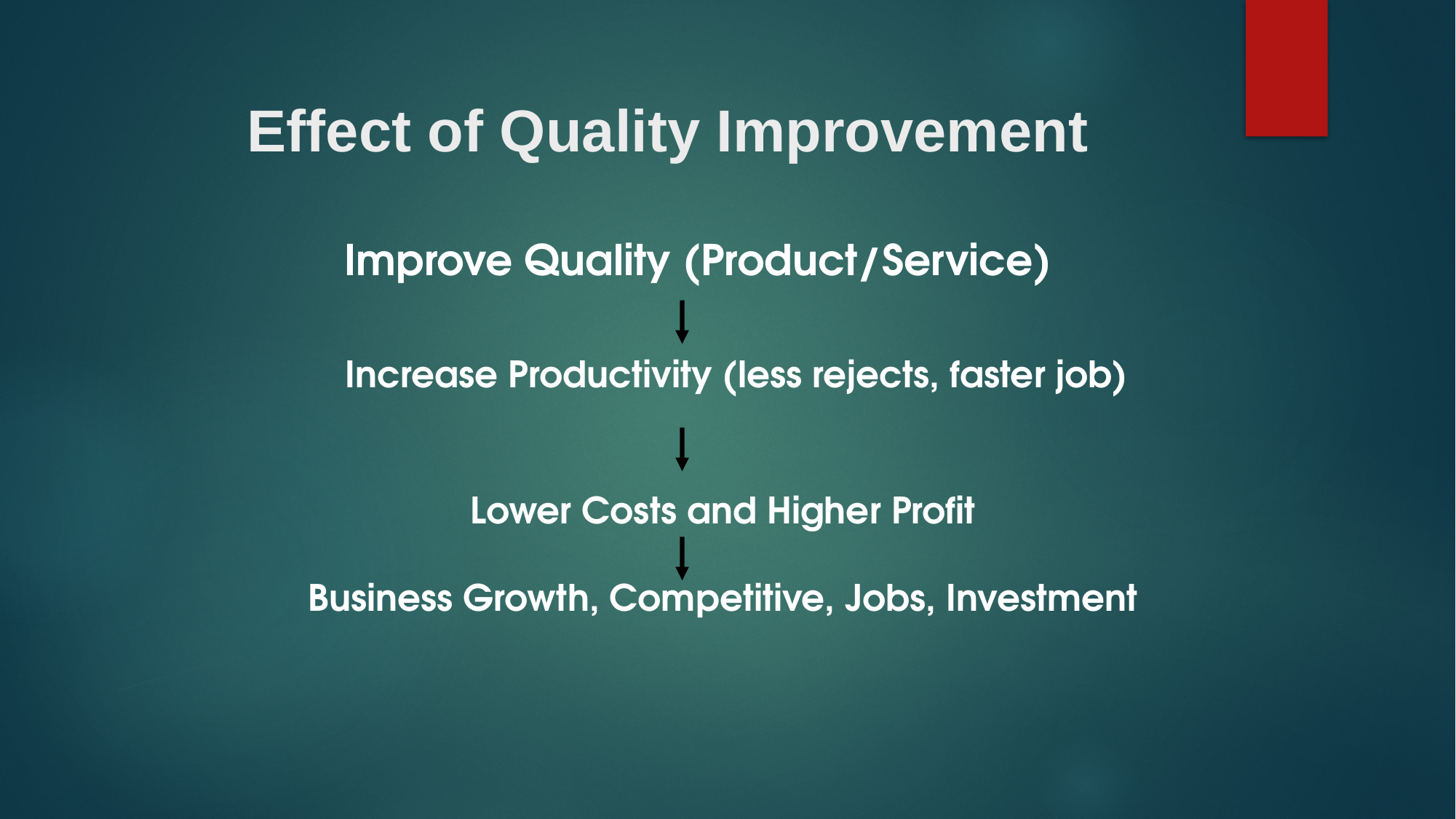

Effect of Quality Improvement
Improve Quality (Product/Service)

Increase Productivity (less rejects, faster job)

Lower Costs and Higher Profit

Business Growth, Competitive, Jobs, Investment